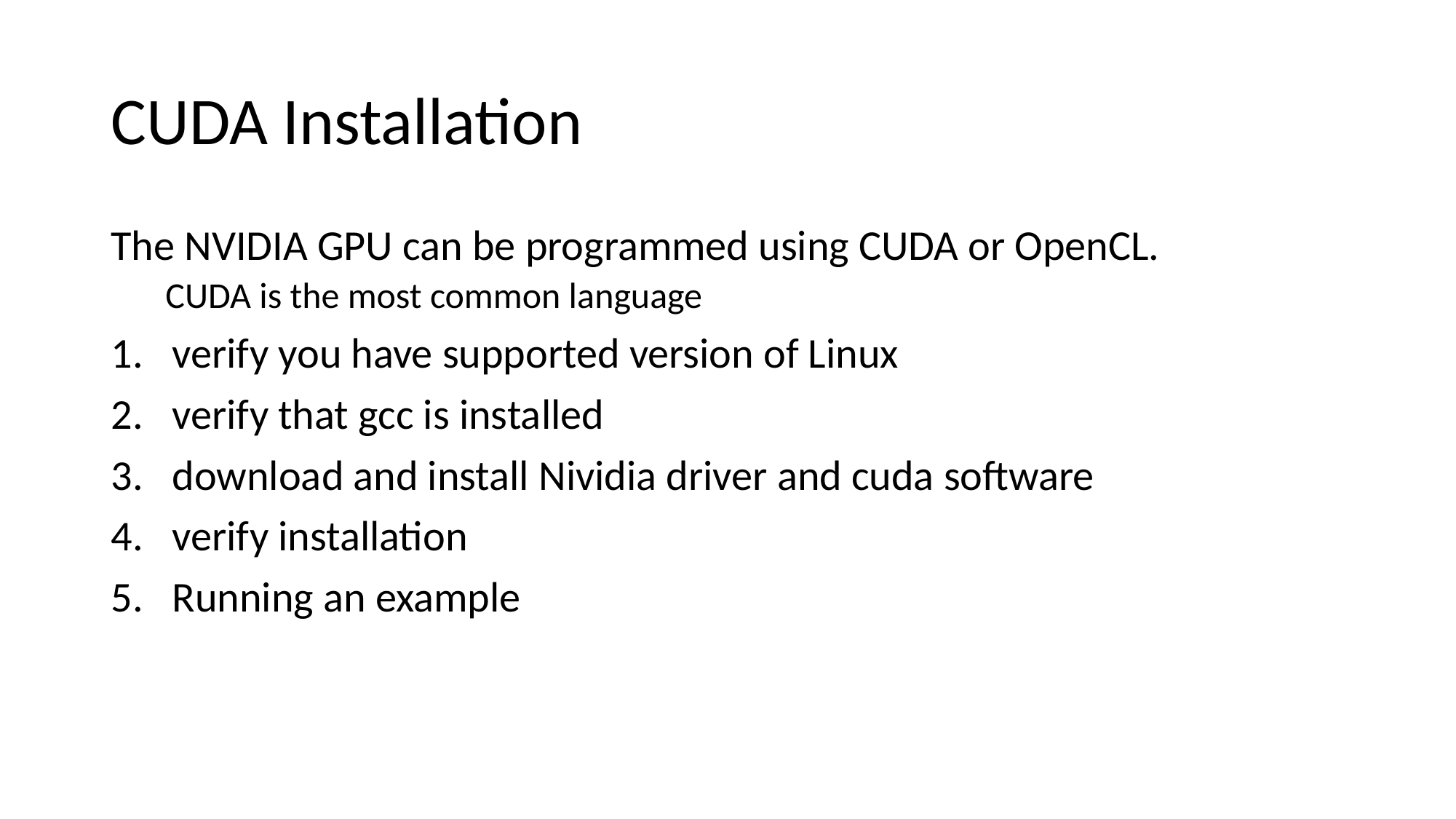

# CUDA Installation
The NVIDIA GPU can be programmed using CUDA or OpenCL.
CUDA is the most common language
verify you have supported version of Linux
verify that gcc is installed
download and install Nividia driver and cuda software
verify installation
Running an example